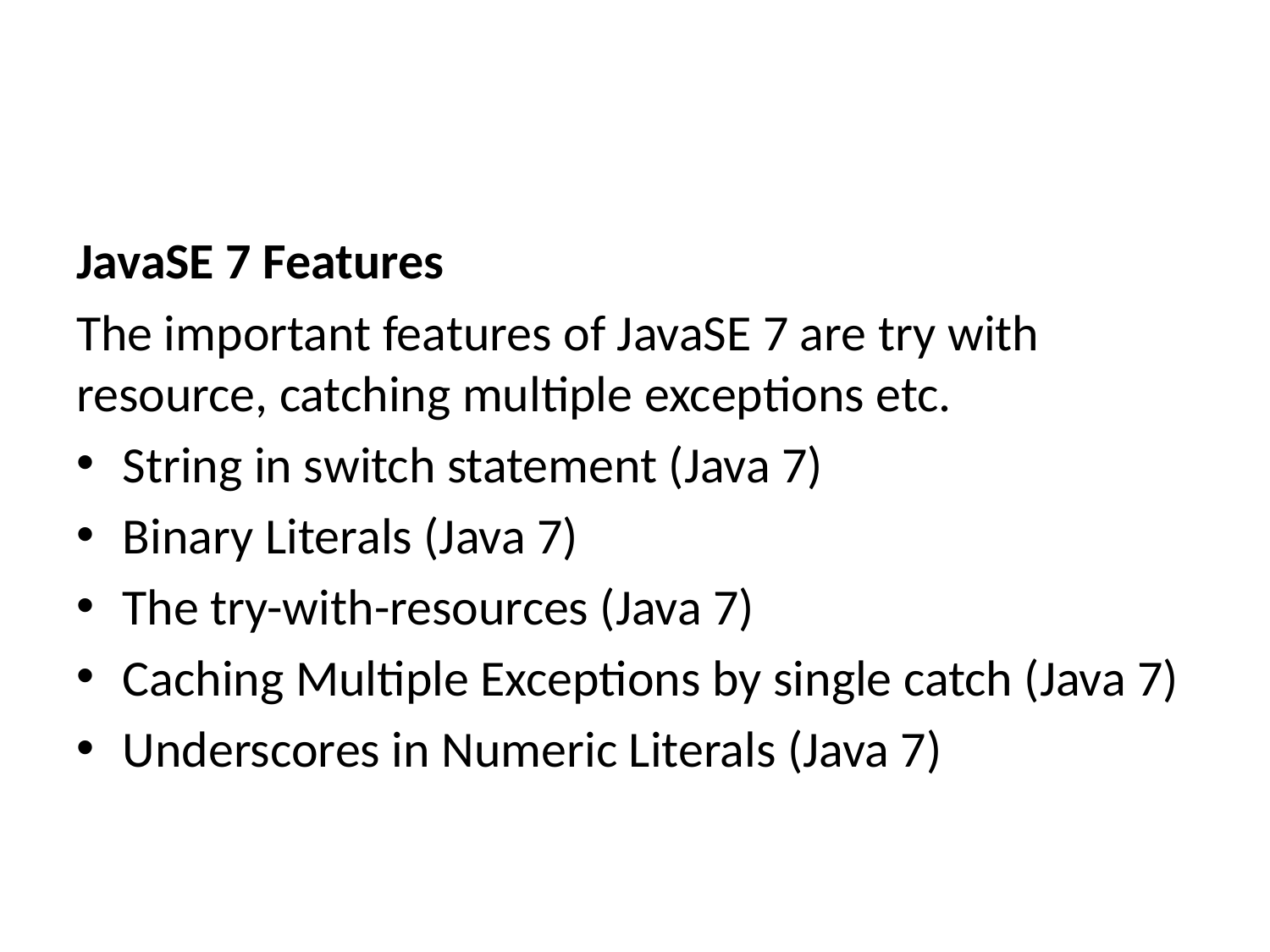

#
JavaSE 7 Features
The important features of JavaSE 7 are try with resource, catching multiple exceptions etc.
String in switch statement (Java 7)
Binary Literals (Java 7)
The try-with-resources (Java 7)
Caching Multiple Exceptions by single catch (Java 7)
Underscores in Numeric Literals (Java 7)